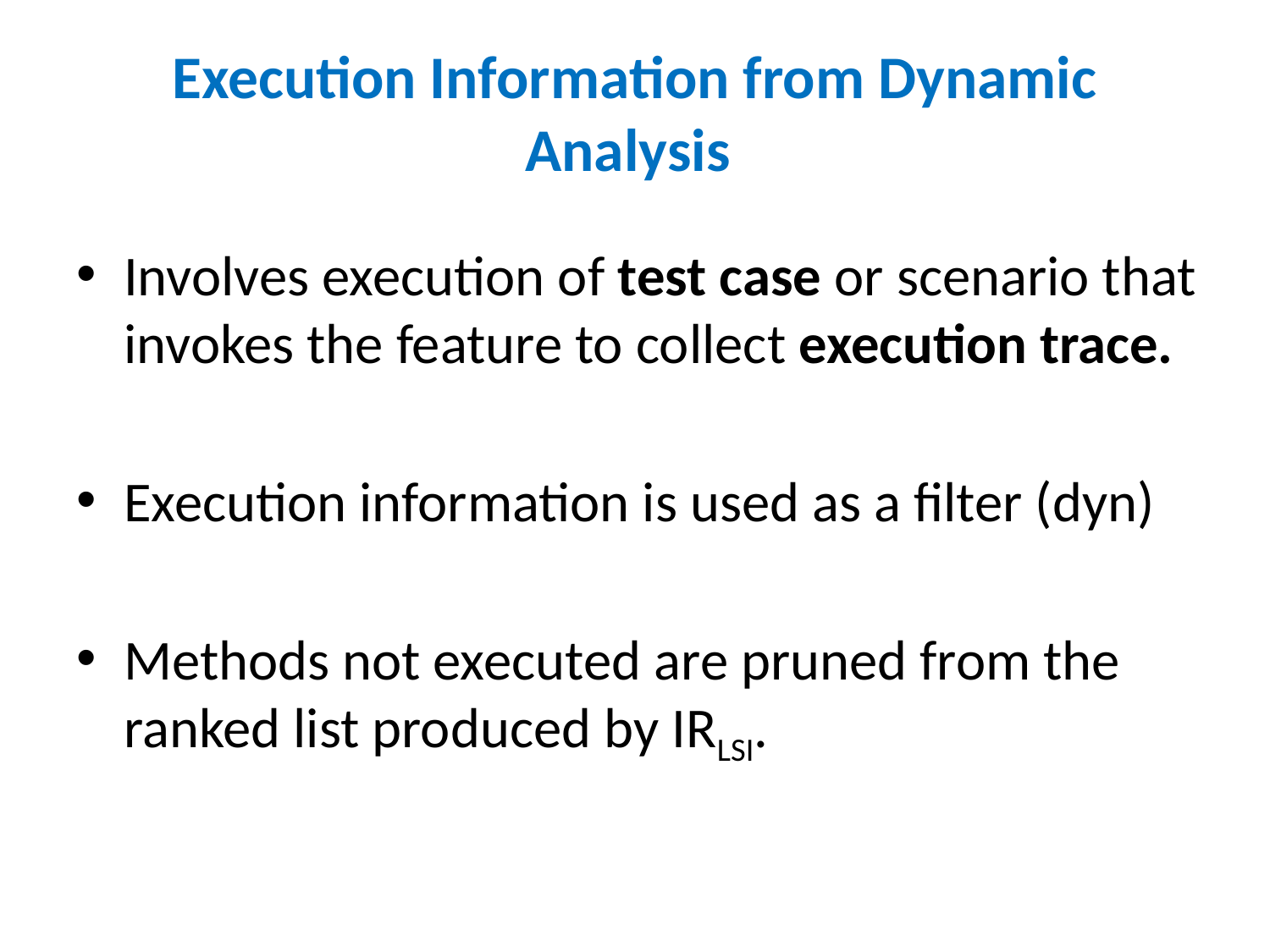

# Execution Information from Dynamic Analysis
Involves execution of test case or scenario that invokes the feature to collect execution trace.

Execution information is used as a filter (dyn)

Methods not executed are pruned from the ranked list produced by IRLSI.